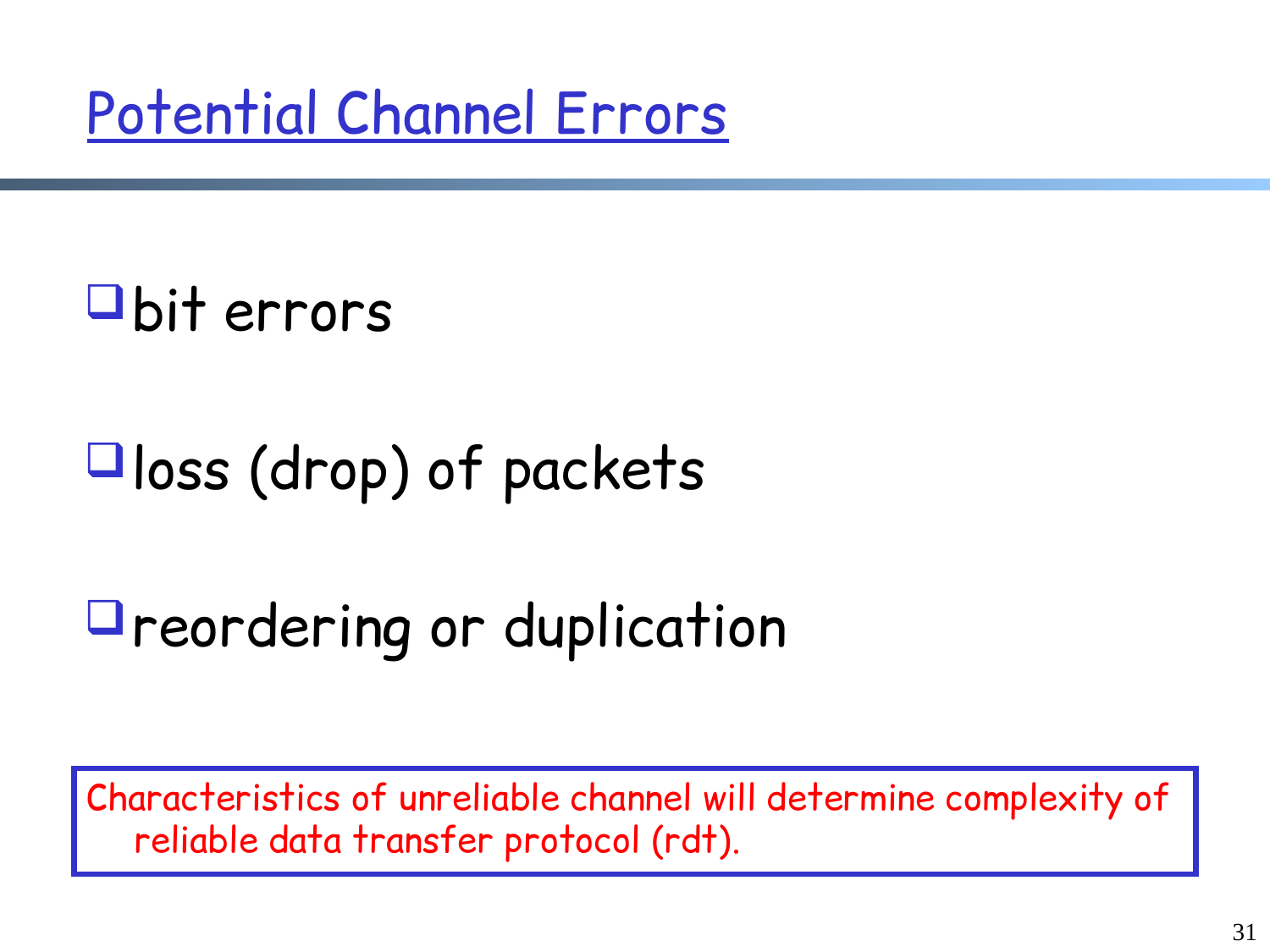

# Potential Channel Errors
bit errors

loss (drop) of packets

reordering or duplication
Characteristics of unreliable channel will determine complexity of reliable data transfer protocol (rdt).
31